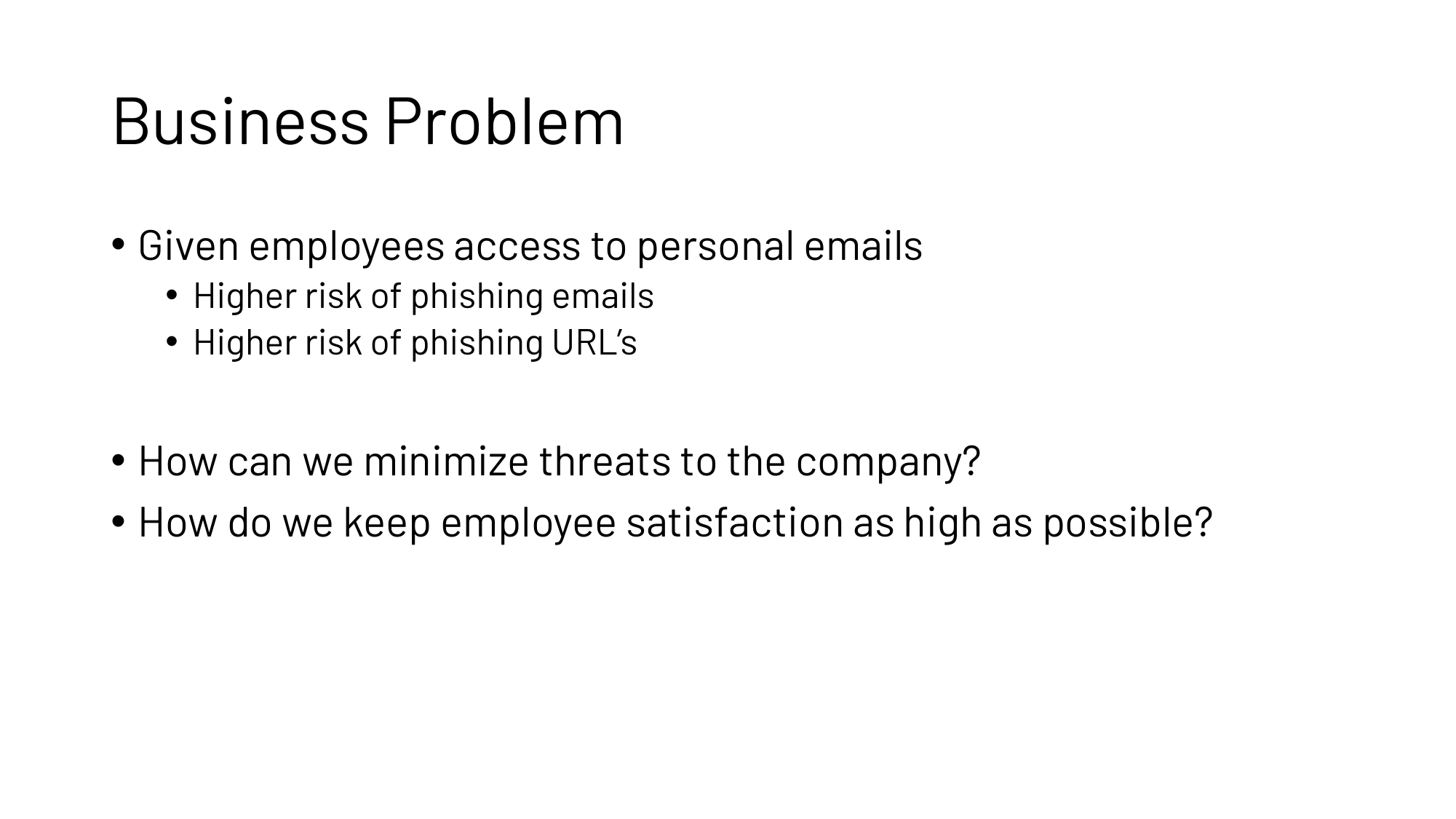

# Business Problem
Given employees access to personal emails
Higher risk of phishing emails
Higher risk of phishing URL’s

How can we minimize threats to the company?
How do we keep employee satisfaction as high as possible?